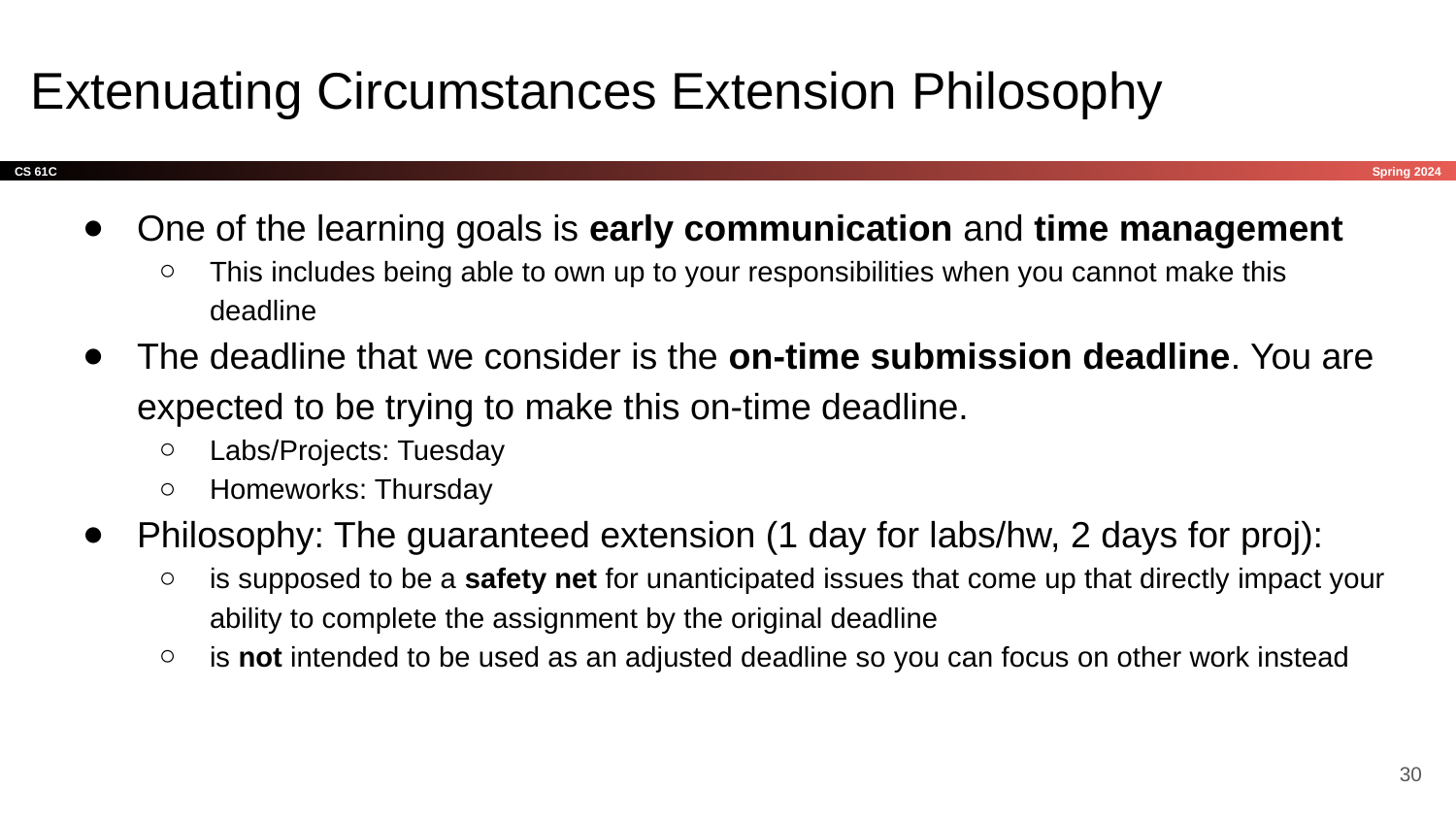

# Extenuating Circumstances Extension Philosophy
One of the learning goals is early communication and time management
This includes being able to own up to your responsibilities when you cannot make this deadline
The deadline that we consider is the on-time submission deadline. You are expected to be trying to make this on-time deadline.
Labs/Projects: Tuesday
Homeworks: Thursday
Philosophy: The guaranteed extension (1 day for labs/hw, 2 days for proj):
is supposed to be a safety net for unanticipated issues that come up that directly impact your ability to complete the assignment by the original deadline
is not intended to be used as an adjusted deadline so you can focus on other work instead
30